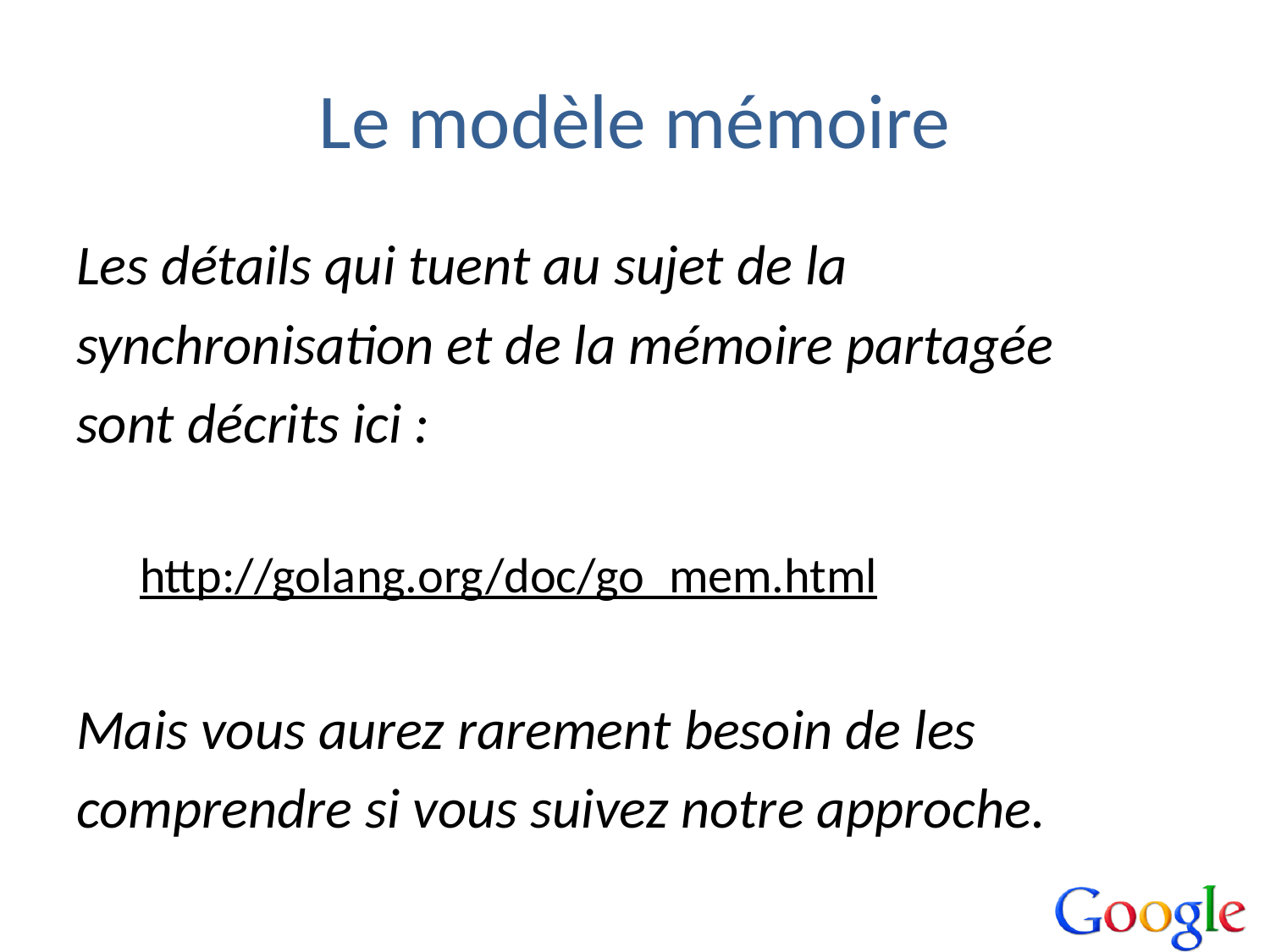

# Le modèle mémoire
Les détails qui tuent au sujet de la
synchronisation et de la mémoire partagée
sont décrits ici :

http://golang.org/doc/go_mem.html

Mais vous aurez rarement besoin de les
comprendre si vous suivez notre approche.